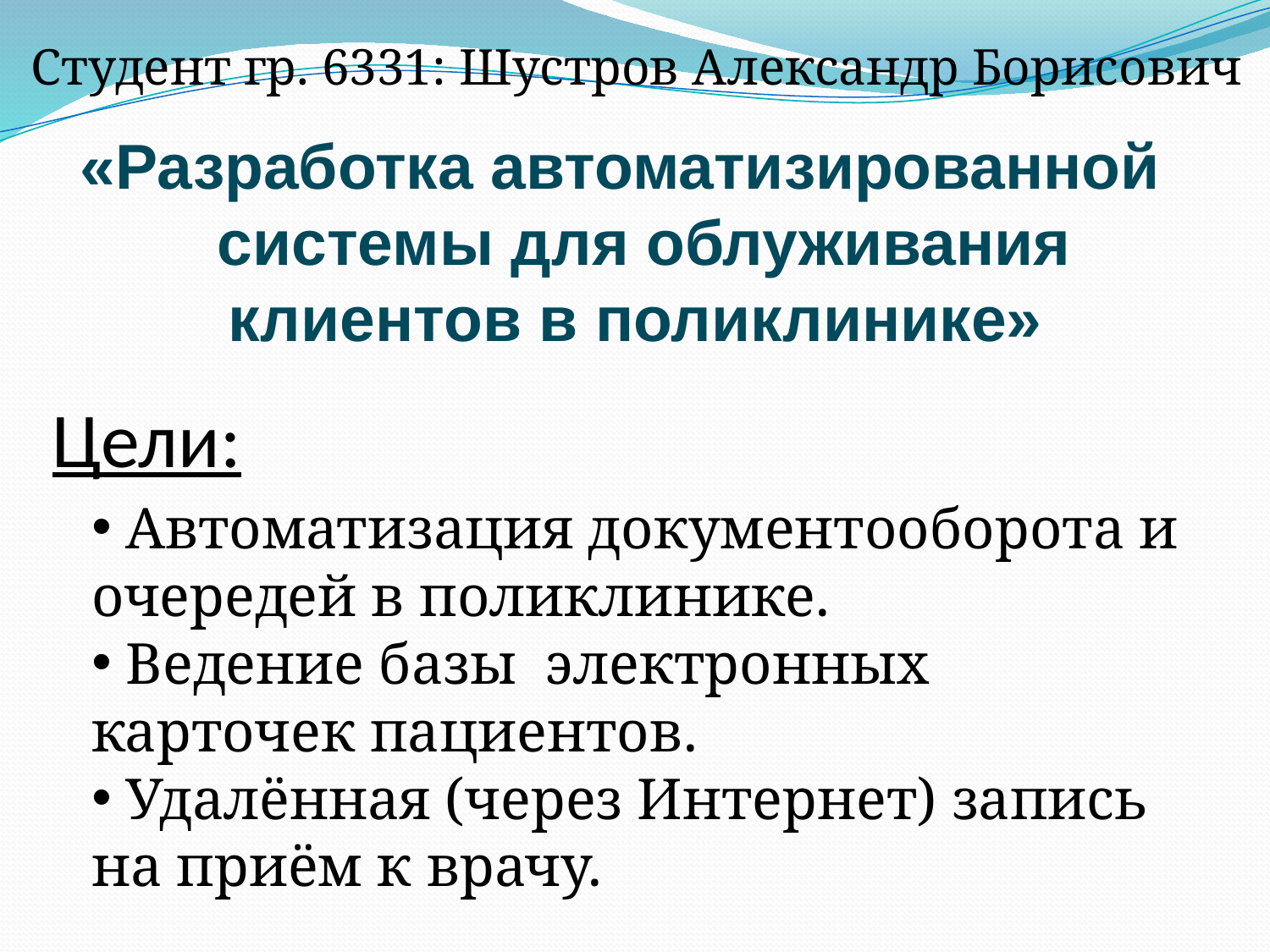

Студент гр. 6331: Шустров Александр Борисович
«Разработка автоматизированной системы для облуживания клиентов в поликлинике»
Цели:
 Автоматизация документооборота и очередей в поликлинике.
 Ведение базы  электронных карточек пациентов.
 Удалённая (через Интернет) запись на приём к врачу.